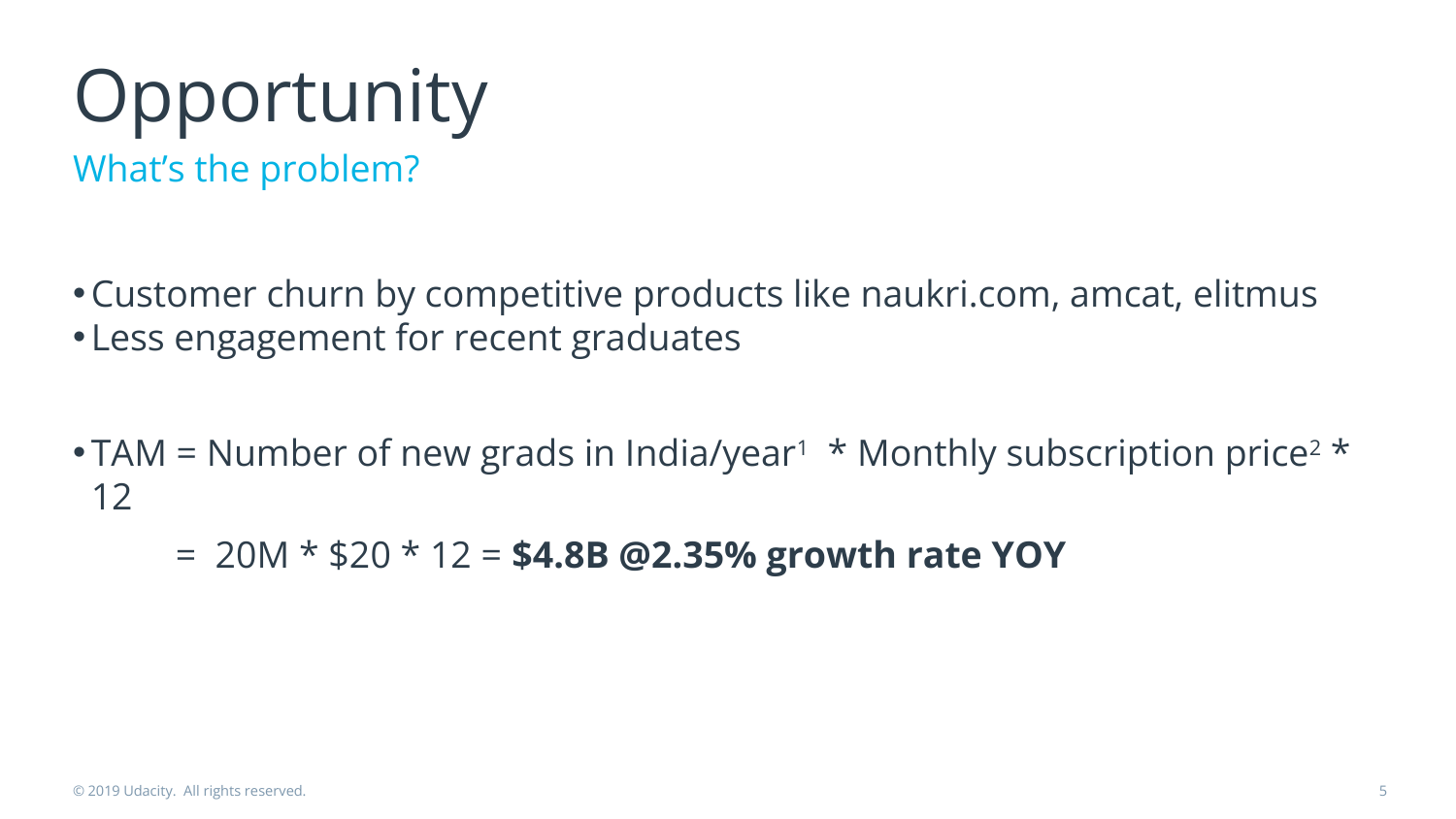

# Opportunity
What’s the problem?
Customer churn by competitive products like naukri.com, amcat, elitmus
Less engagement for recent graduates

TAM = Number of new grads in India/year1  * Monthly subscription price2 * 12
       =  20M * $20 * 12 = $4.8B @2.35% growth rate YOY

© 2019 Udacity.  All rights reserved.
5